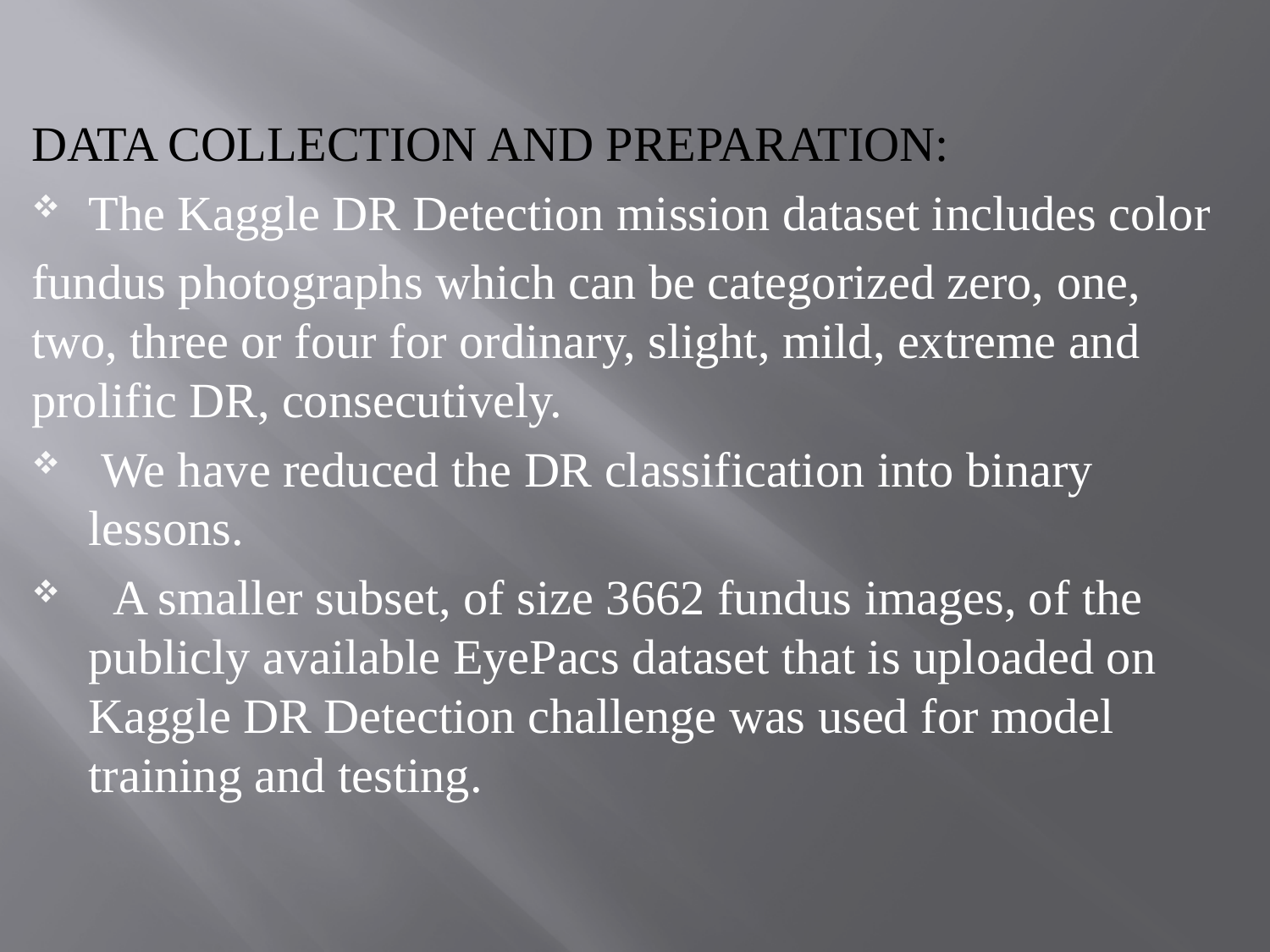

DATA COLLECTION AND PREPARATION:
The Kaggle DR Detection mission dataset includes color
fundus photographs which can be categorized zero, one, two, three or four for ordinary, slight, mild, extreme and prolific DR, consecutively.
 We have reduced the DR classification into binary lessons.
  A smaller subset, of size 3662 fundus images, of the publicly available EyePacs dataset that is uploaded on Kaggle DR Detection challenge was used for model training and testing.